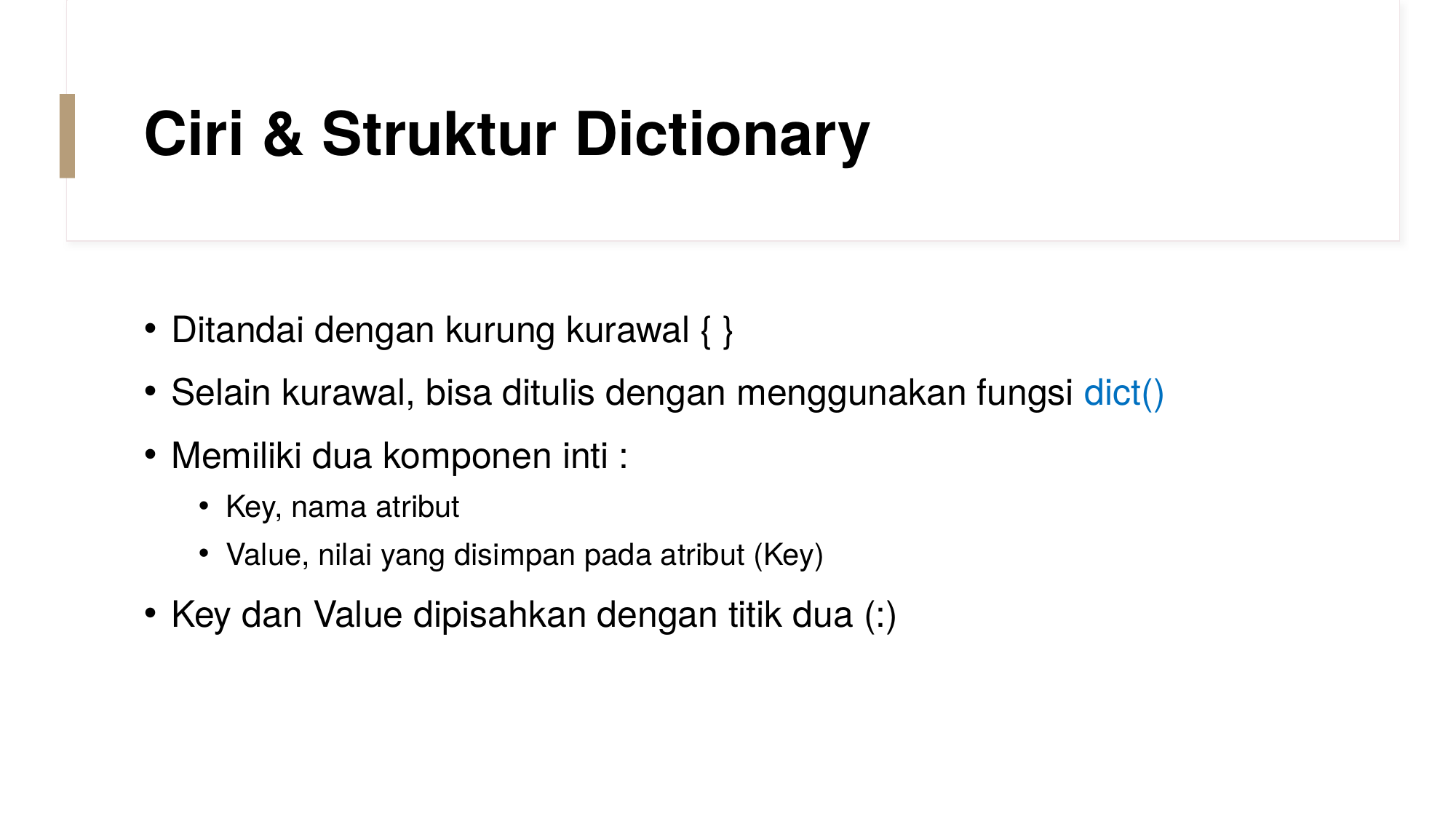

# Ciri & Struktur Dictionary
Ditandai dengan kurung kurawal { }
Selain kurawal, bisa ditulis dengan menggunakan fungsi dict()
Memiliki dua komponen inti :
Key, nama atribut
Value, nilai yang disimpan pada atribut (Key)
Key dan Value dipisahkan dengan titik dua (:)